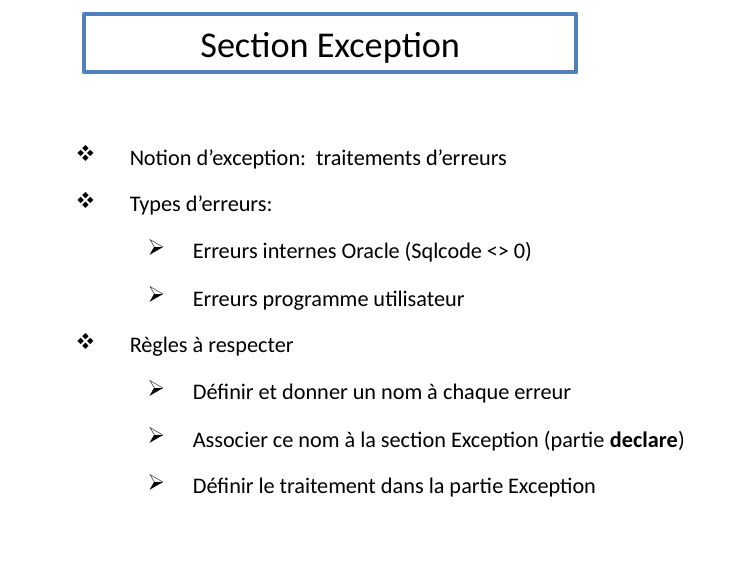

# Section Exception
Notion d’exception:  traitements d’erreurs
Types d’erreurs:
Erreurs internes Oracle (Sqlcode <> 0)
Erreurs programme utilisateur
Règles à respecter
Définir et donner un nom à chaque erreur
Associer ce nom à la section Exception (partie declare)
Définir le traitement dans la partie Exception